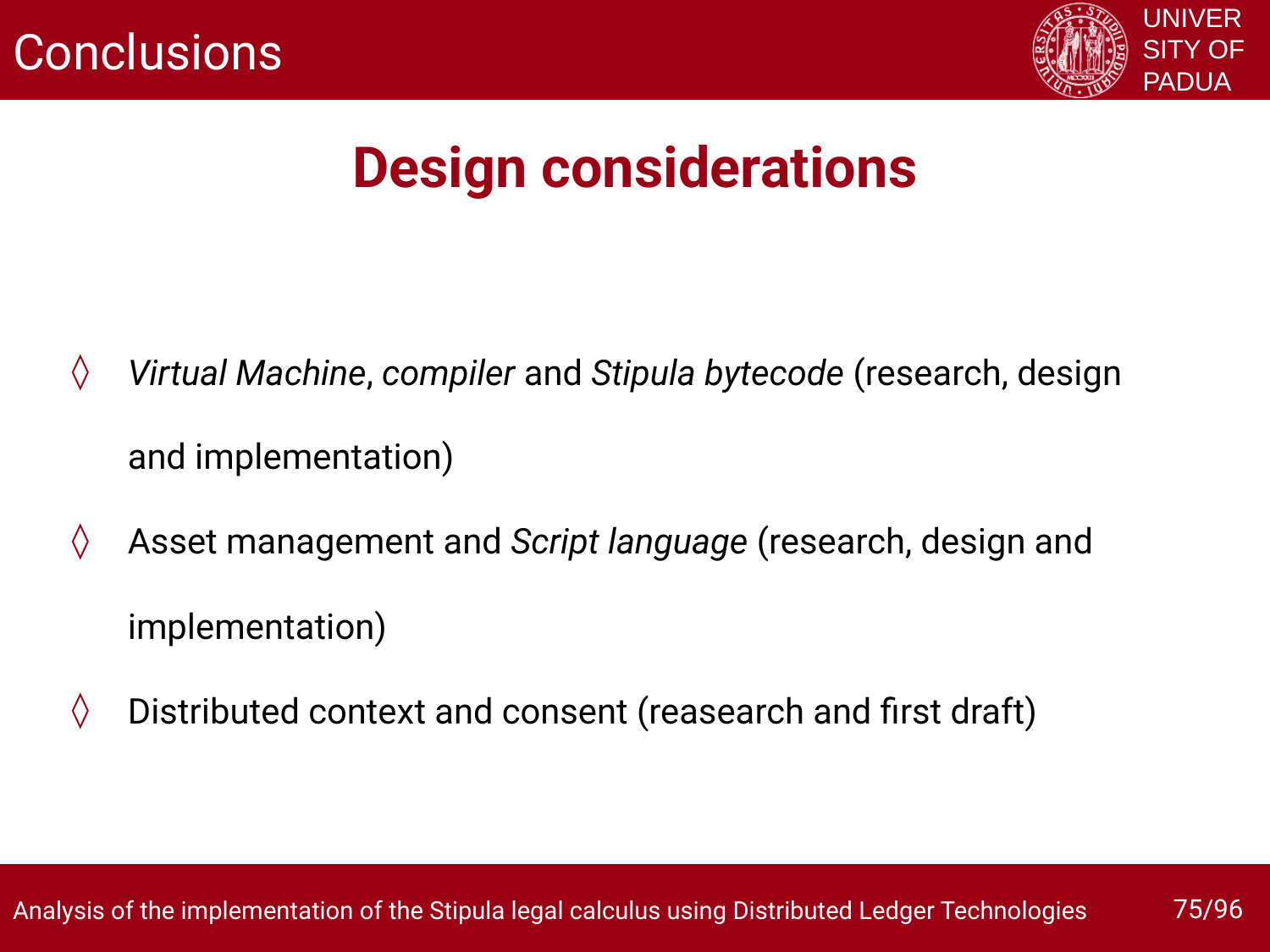

# Conclusions
Design considerations
Virtual Machine, compiler and Stipula bytecode (research, design and implementation)
Asset management and Script language (research, design and implementation)
Distributed context and consent (reasearch and first draft)
75/96